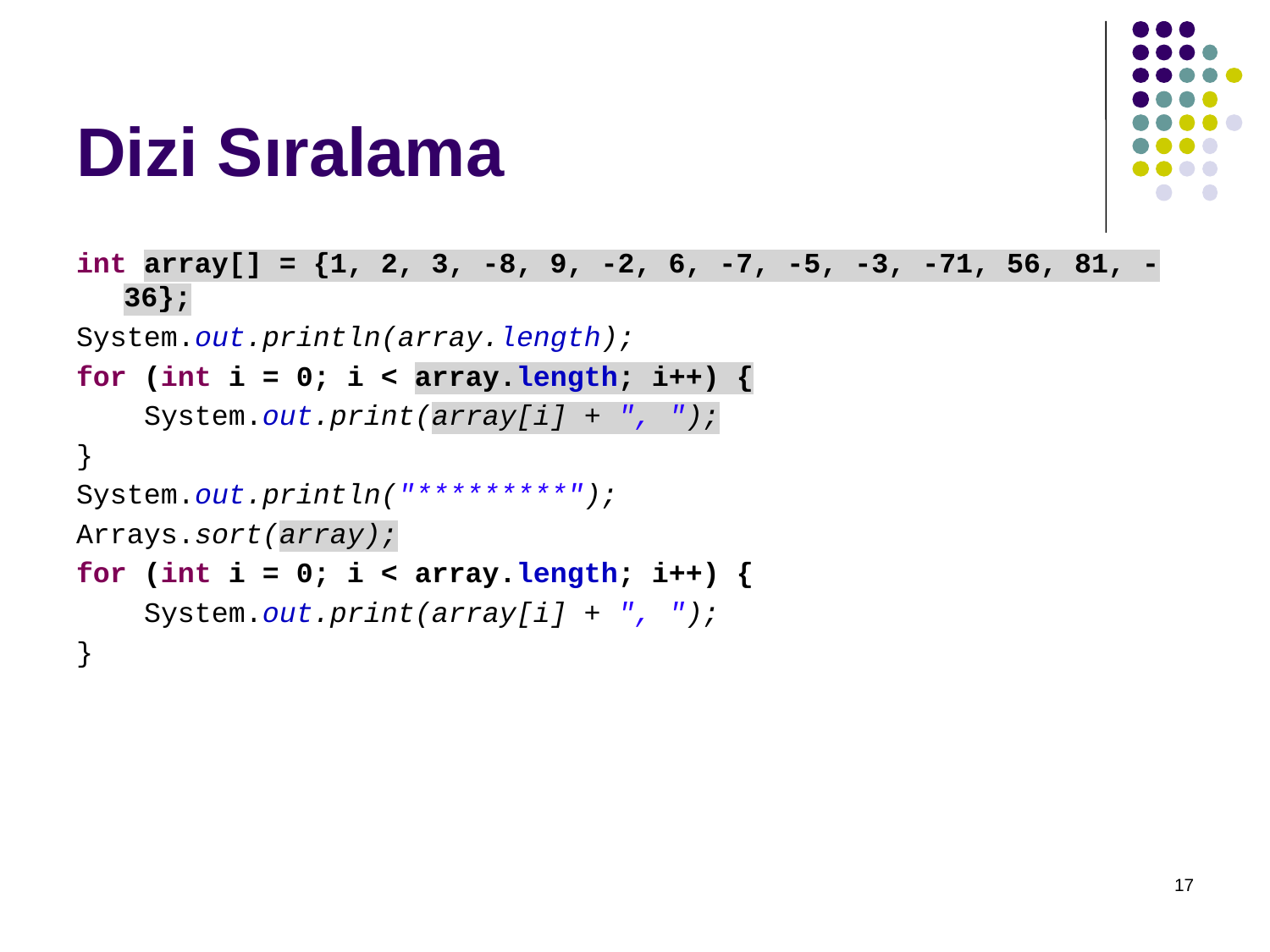

# Dizi Sıralama
int array[] = {1, 2, 3, -8, 9, -2, 6, -7, -5, -3, -71, 56, 81, -36};
System.out.println(array.length);
for (int i = 0; i < array.length; i++) {
    System.out.print(array[i] + ", ");
}
System.out.println("*********");
Arrays.sort(array);
for (int i = 0; i < array.length; i++) {
    System.out.print(array[i] + ", ");
}
17